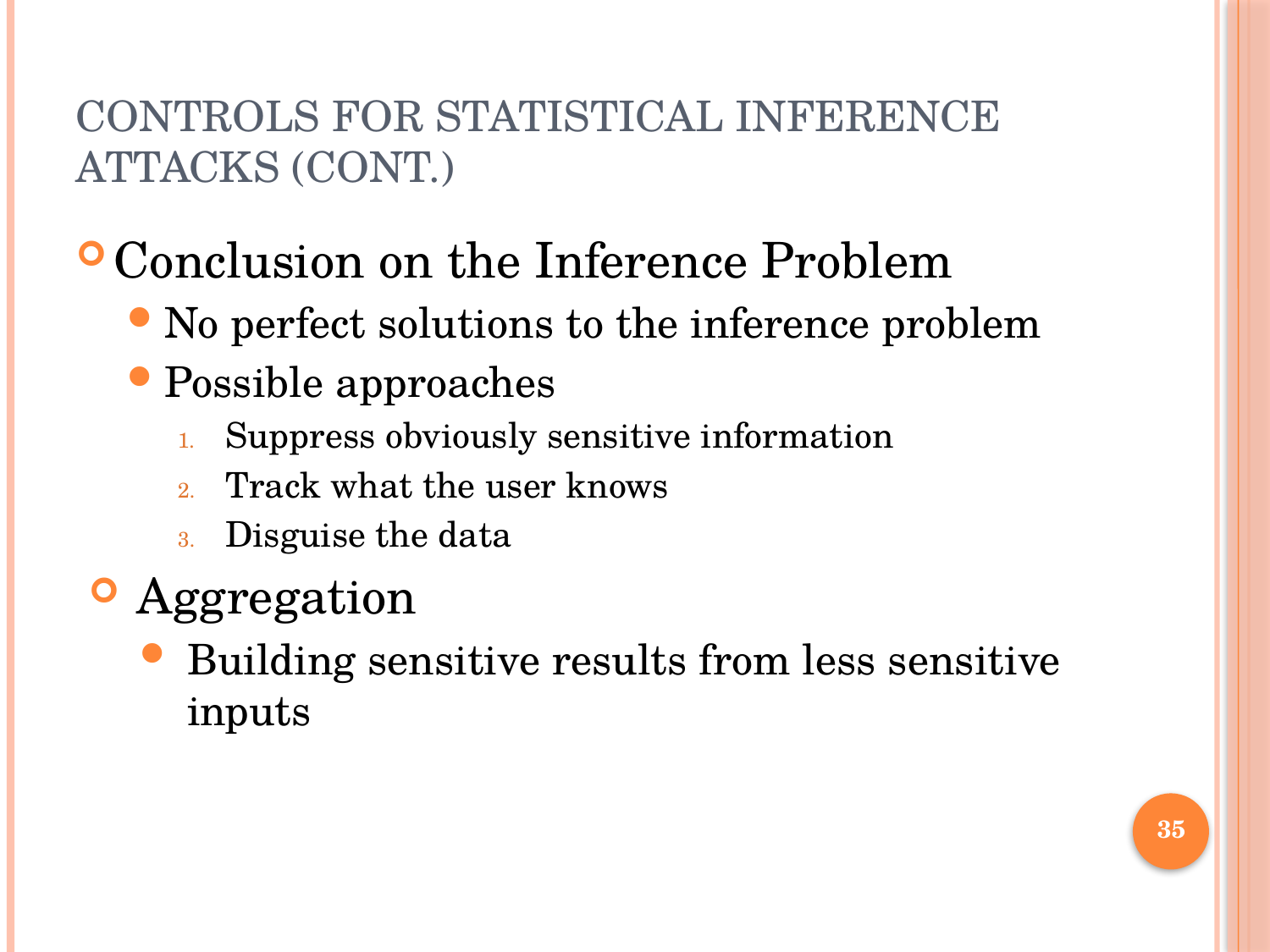

# Controls for Statistical Inference Attacks (cont.)
Conclusion on the Inference Problem
No perfect solutions to the inference problem
Possible approaches
Suppress obviously sensitive information
Track what the user knows
Disguise the data
Aggregation
Building sensitive results from less sensitive inputs
35